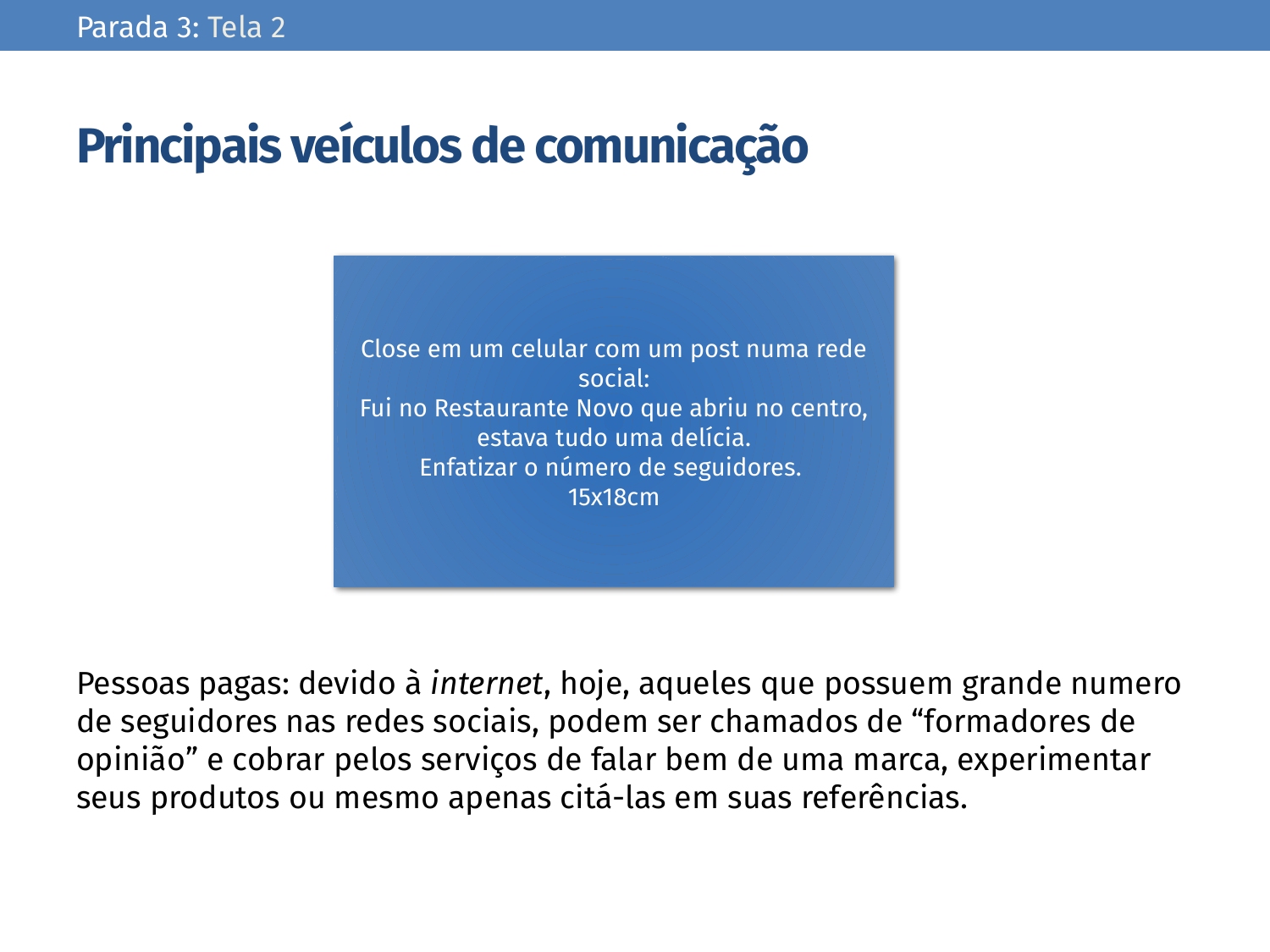

Parada 3: Tela 2
# Principais veículos de comunicação
Close em um celular com um post numa rede social:
Fui no Restaurante Novo que abriu no centro, estava tudo uma delícia.
Enfatizar o número de seguidores.
15x18cm
Pessoas pagas: devido à internet, hoje, aqueles que possuem grande numero de seguidores nas redes sociais, podem ser chamados de “formadores de opinião” e cobrar pelos serviços de falar bem de uma marca, experimentar seus produtos ou mesmo apenas citá-las em suas referências.